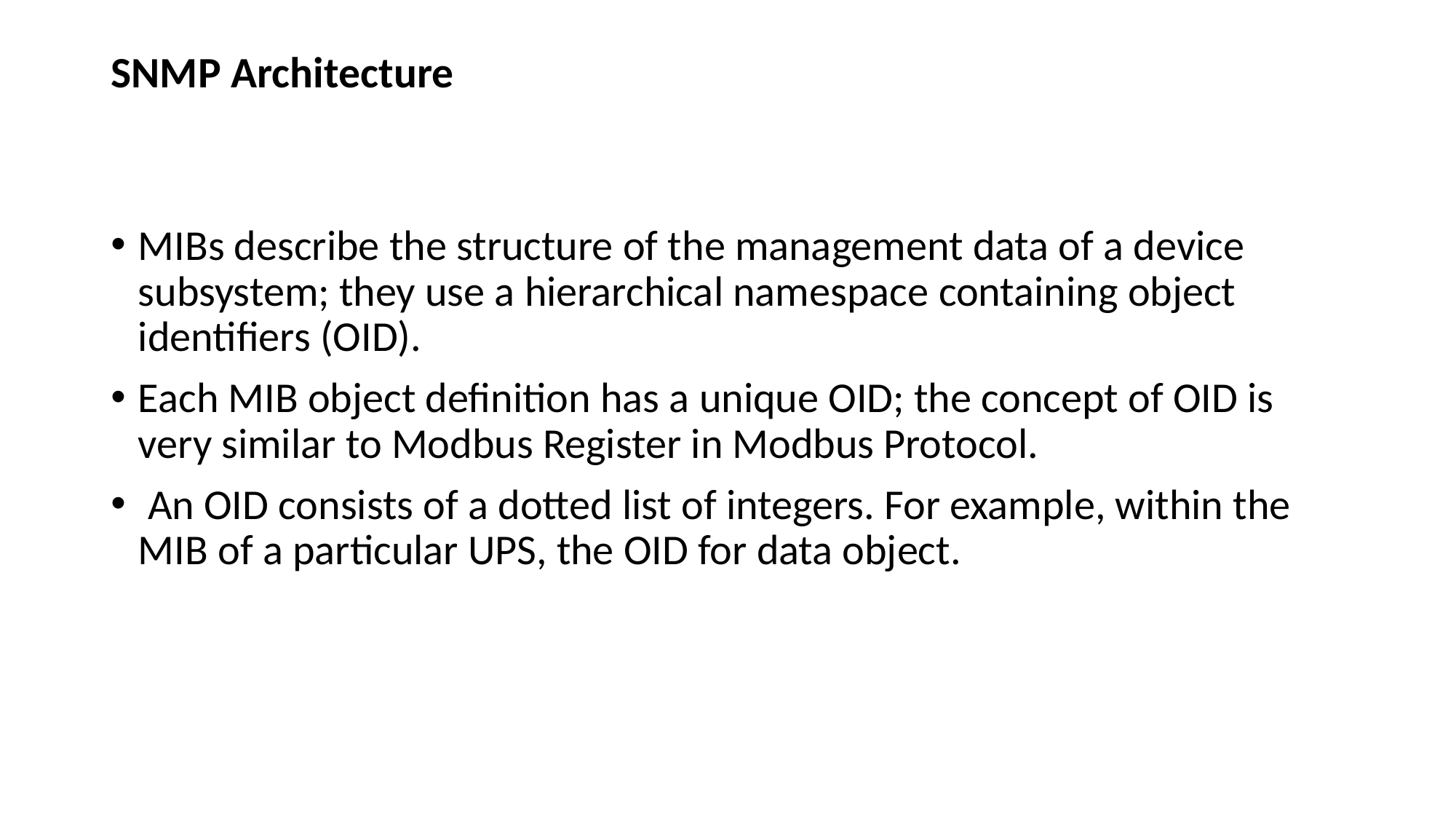

# SNMP Architecture
MIBs describe the structure of the management data of a device subsystem; they use a hierarchical namespace containing object identifiers (OID).
Each MIB object definition has a unique OID; the concept of OID is very similar to Modbus Register in Modbus Protocol.
 An OID consists of a dotted list of integers. For example, within the MIB of a particular UPS, the OID for data object.